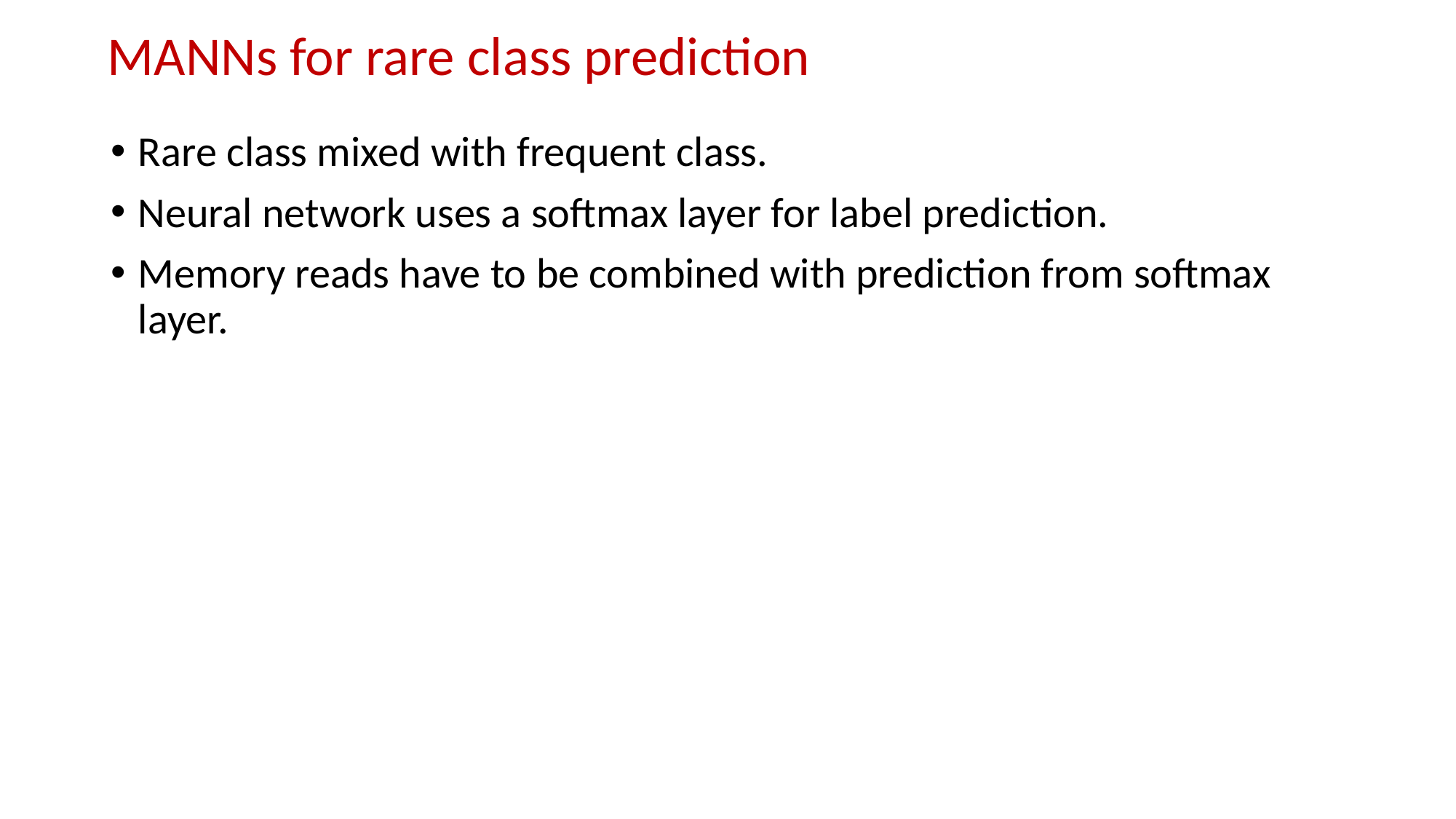

# MANNs for rare class prediction
Rare class mixed with frequent class.
Neural network uses a softmax layer for label prediction.
Memory reads have to be combined with prediction from softmax layer.